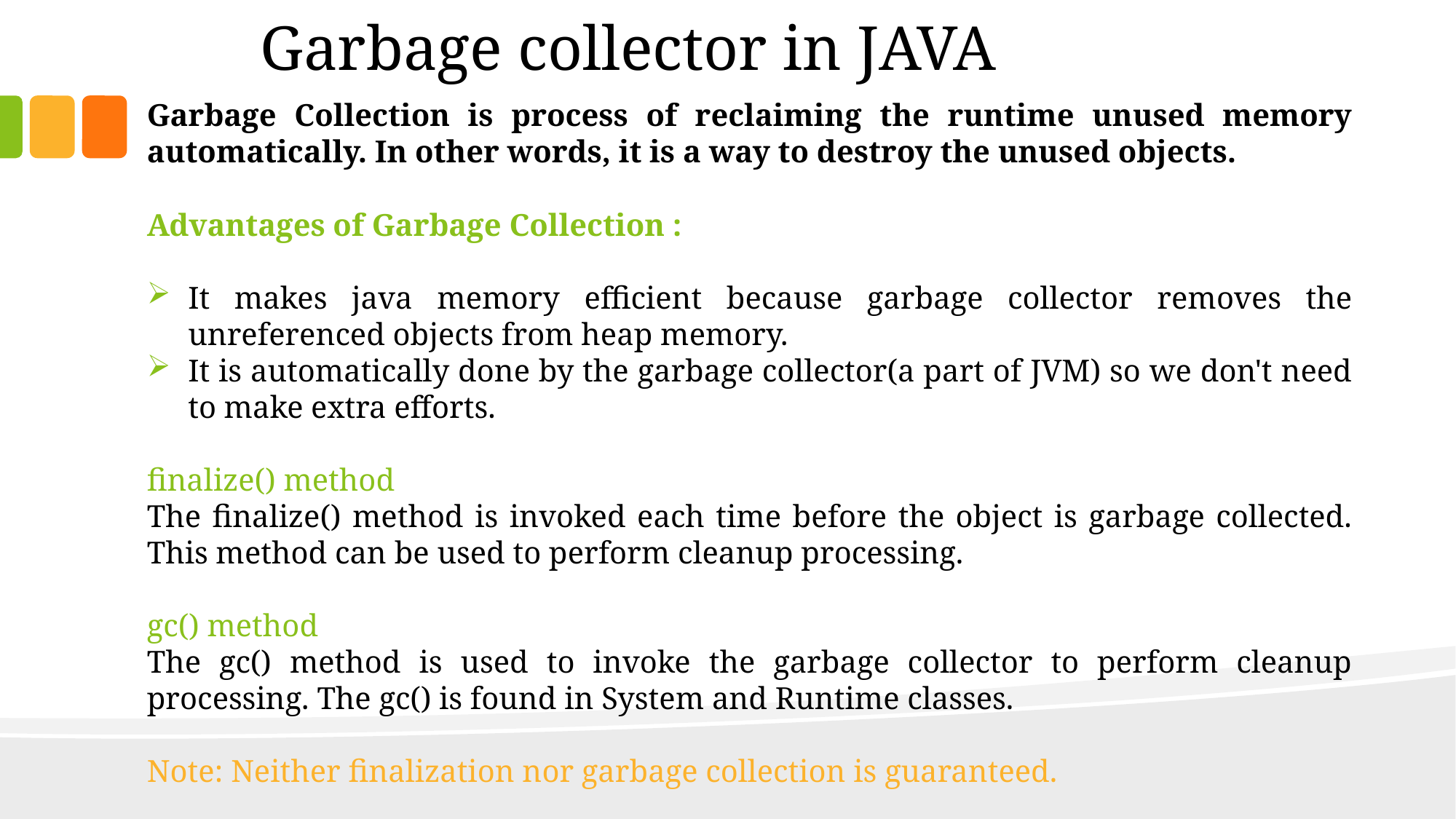

Garbage collector in JAVA

Garbage Collection is process of reclaiming the runtime unused memory automatically. In other words, it is a way to destroy the unused objects.

Advantages of Garbage Collection :

It makes java memory efficient because garbage collector removes the unreferenced objects from heap memory.
It is automatically done by the garbage collector(a part of JVM) so we don't need to make extra efforts.

finalize() method
The finalize() method is invoked each time before the object is garbage collected. This method can be used to perform cleanup processing.

gc() method
The gc() method is used to invoke the garbage collector to perform cleanup processing. The gc() is found in System and Runtime classes.

Note: Neither finalization nor garbage collection is guaranteed.